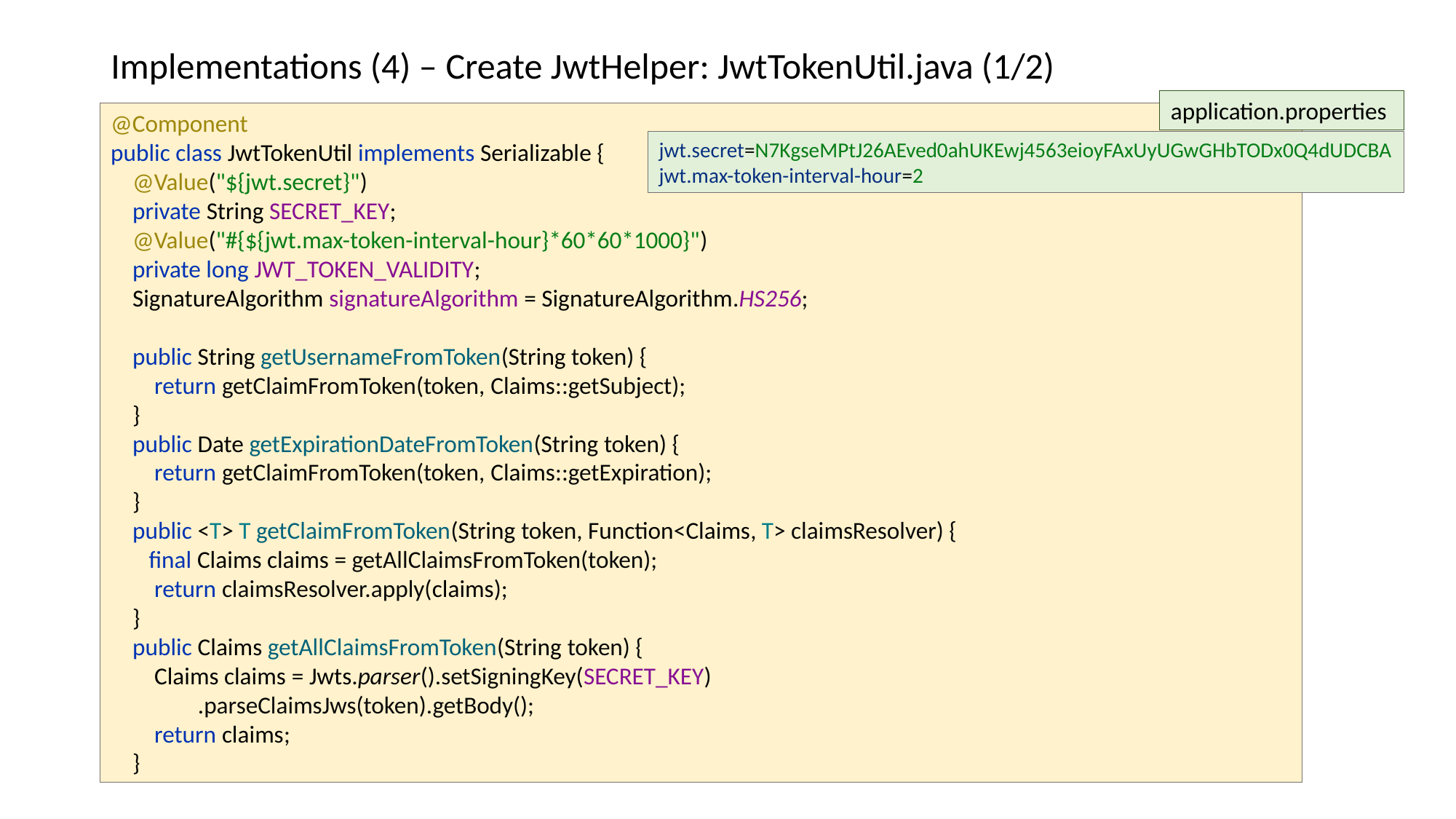

# Implementations (4) – Create JwtHelper: JwtTokenUtil.java (1/2)
application.properties
@Component
public class JwtTokenUtil implements Serializable {
    @Value("${jwt.secret}")
    private String SECRET_KEY;
    @Value("#{${jwt.max-token-interval-hour}*60*60*1000}")
    private long JWT_TOKEN_VALIDITY;
    SignatureAlgorithm signatureAlgorithm = SignatureAlgorithm.HS256;
    public String getUsernameFromToken(String token) {
        return getClaimFromToken(token, Claims::getSubject);
    }
    public Date getExpirationDateFromToken(String token) {
        return getClaimFromToken(token, Claims::getExpiration);
    }
    public <T> T getClaimFromToken(String token, Function<Claims, T> claimsResolver) {
       final Claims claims = getAllClaimsFromToken(token);
        return claimsResolver.apply(claims);
    }
    public Claims getAllClaimsFromToken(String token) {
        Claims claims = Jwts.parser().setSigningKey(SECRET_KEY)
                .parseClaimsJws(token).getBody();
        return claims;
    }
jwt.secret=N7KgseMPtJ26AEved0ahUKEwj4563eioyFAxUyUGwGHbTODx0Q4dUDCBA
jwt.max-token-interval-hour=2